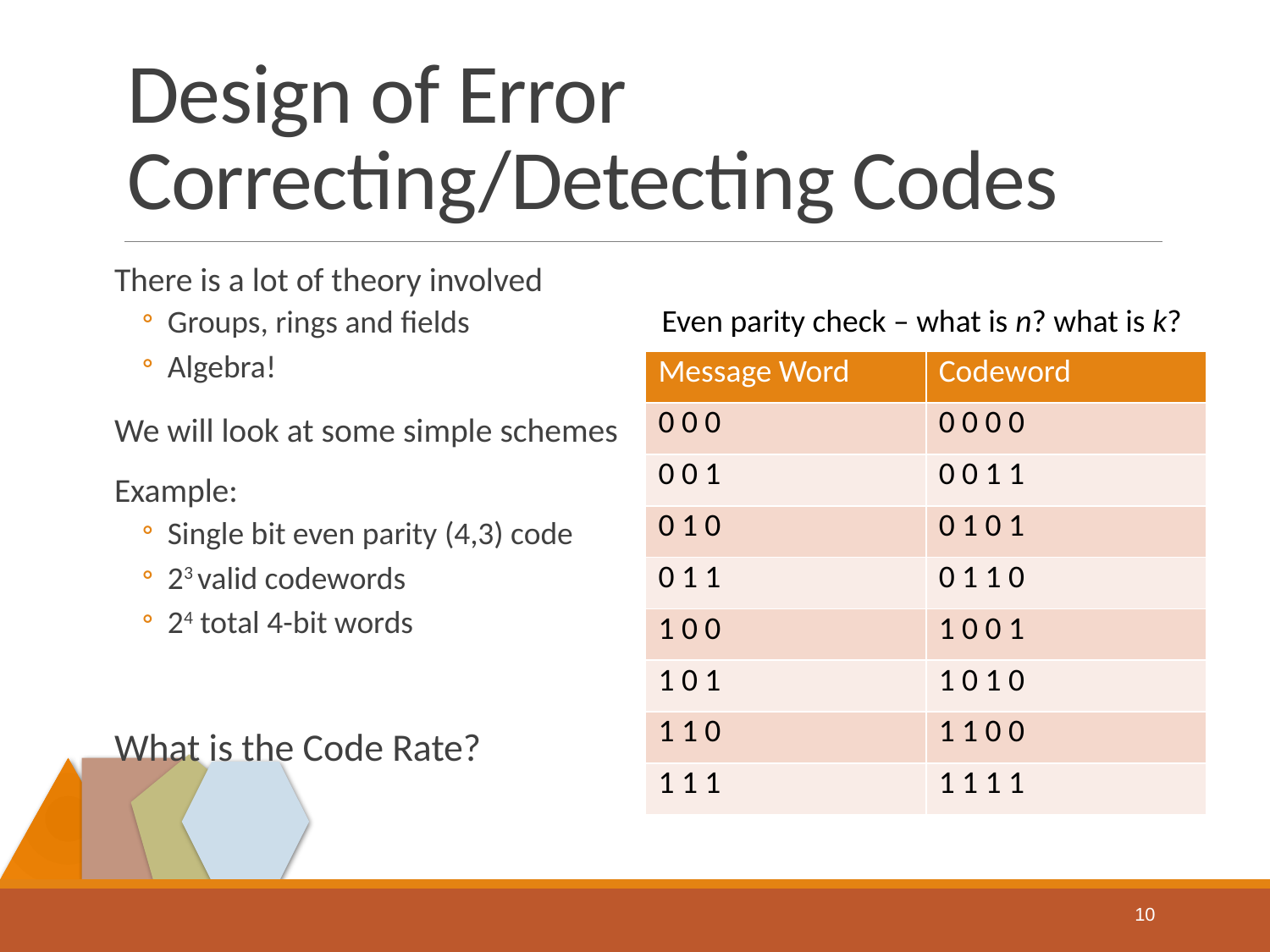

# Design of Error Correcting/Detecting Codes
There is a lot of theory involved
Groups, rings and fields
Algebra!
We will look at some simple schemes
Example:
Single bit even parity (4,3) code
23 valid codewords
24 total 4-bit words

What is the Code Rate?
Even parity check – what is n? what is k?
| Message Word | Codeword |
| --- | --- |
| 0 0 0 | 0 0 0 0 |
| 0 0 1 | 0 0 1 1 |
| 0 1 0 | 0 1 0 1 |
| 0 1 1 | 0 1 1 0 |
| 1 0 0 | 1 0 0 1 |
| 1 0 1 | 1 0 1 0 |
| 1 1 0 | 1 1 0 0 |
| 1 1 1 | 1 1 1 1 |
10